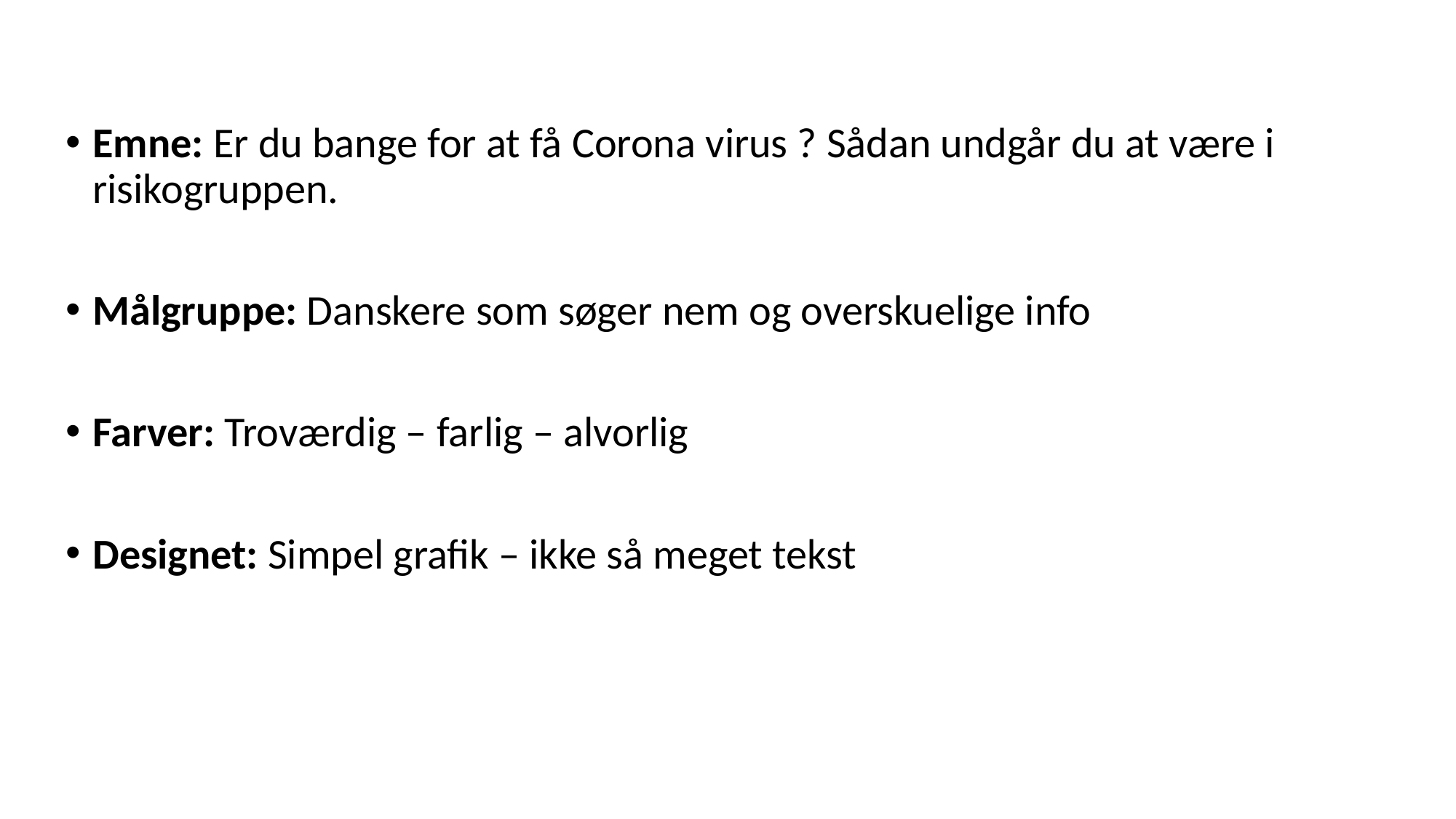

Emne: Er du bange for at få Corona virus ? Sådan undgår du at være i risikogruppen.

Målgruppe: Danskere som søger nem og overskuelige info

Farver: Troværdig – farlig – alvorlig

Designet: Simpel grafik – ikke så meget tekst